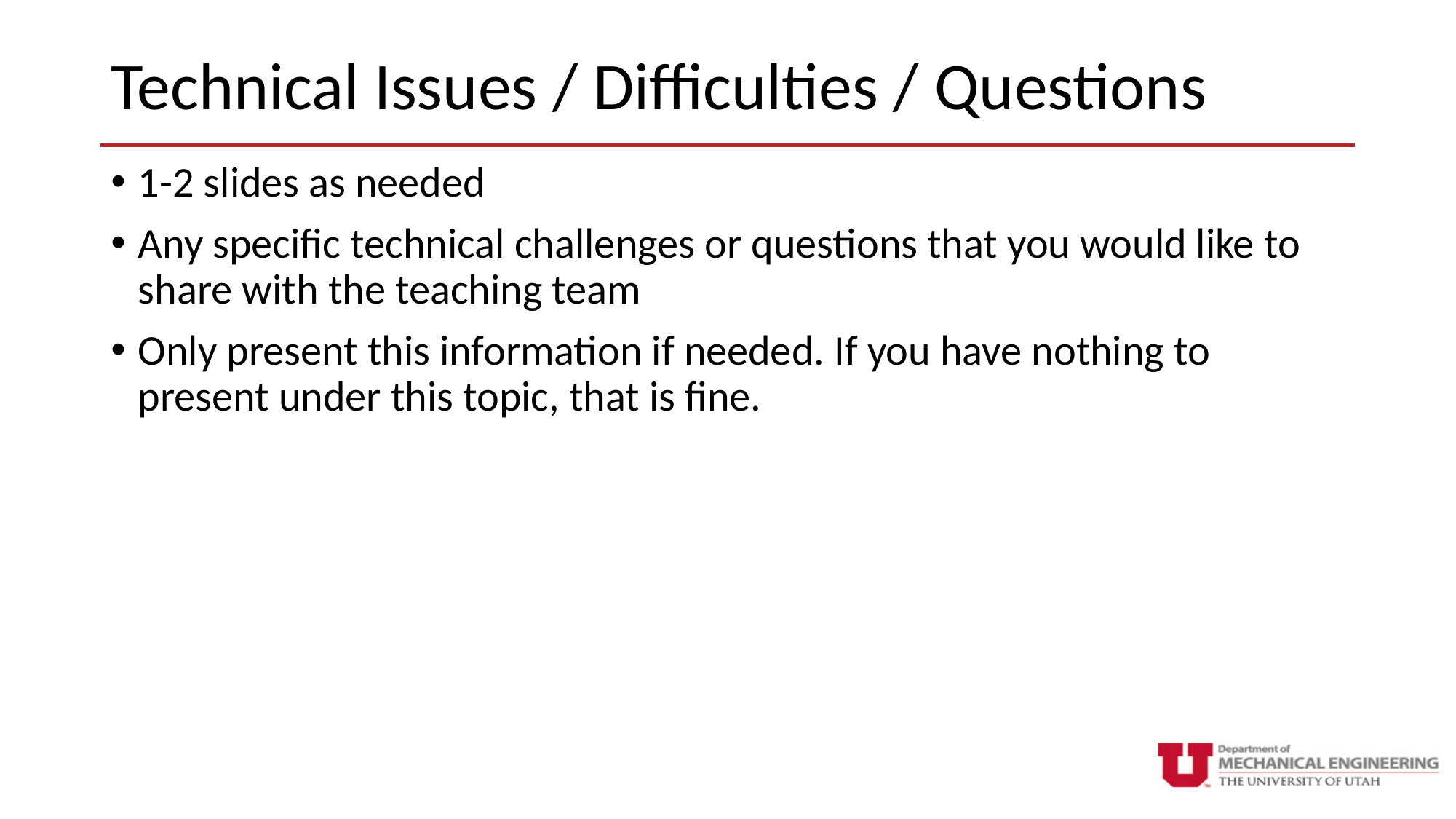

# Technical Issues / Difficulties / Questions
1-2 slides as needed
Any specific technical challenges or questions that you would like to share with the teaching team
Only present this information if needed. If you have nothing to present under this topic, that is fine.